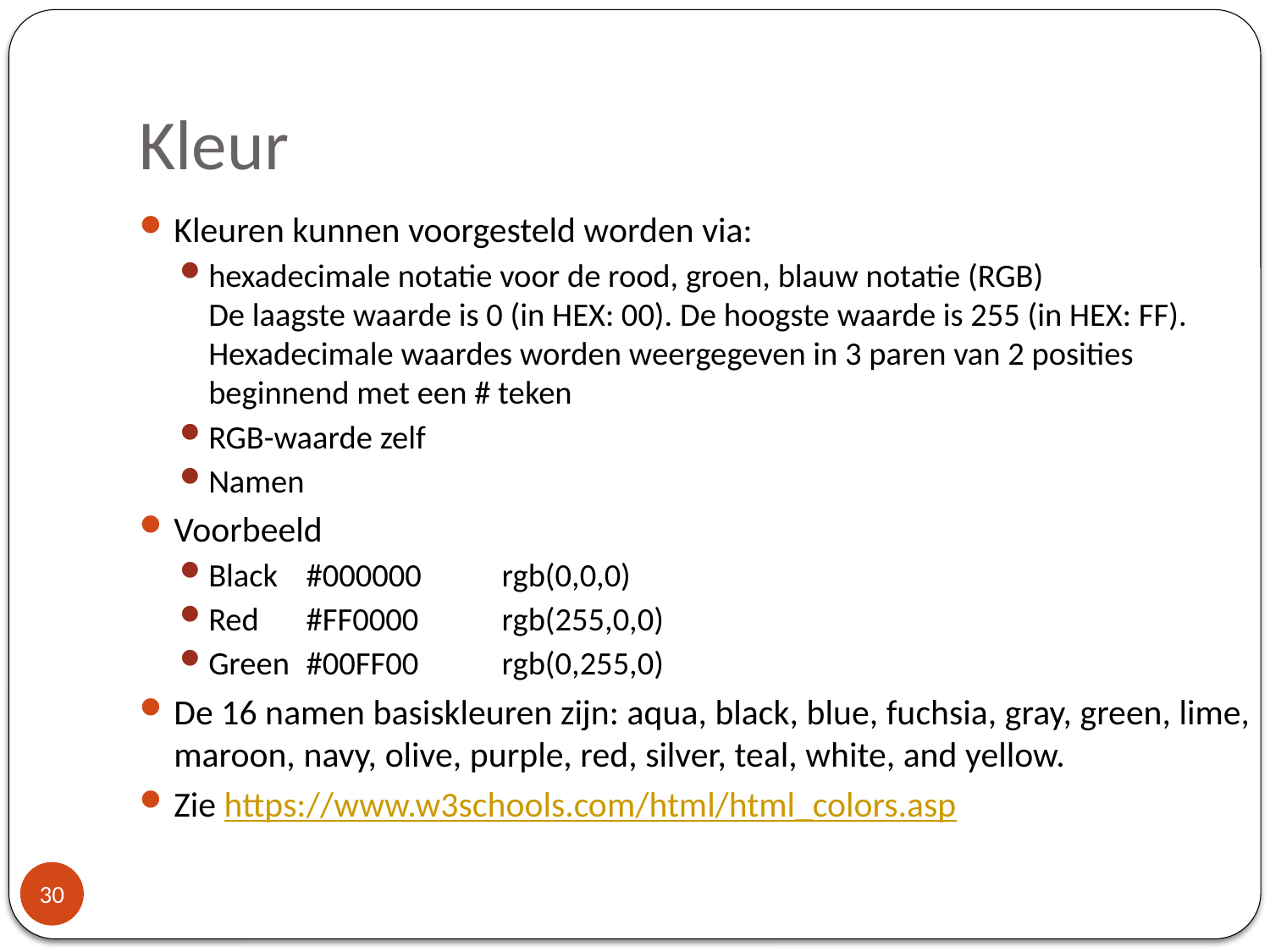

# Kleur
Kleuren kunnen voorgesteld worden via:
hexadecimale notatie voor de rood, groen, blauw notatie (RGB)
De laagste waarde is 0 (in HEX: 00). De hoogste waarde is 255 (in HEX: FF). Hexadecimale waardes worden weergegeven in 3 paren van 2 posities beginnend met een # teken
RGB-waarde zelf
Namen
Voorbeeld
Black	#000000		rgb(0,0,0)
Red	#FF0000		rgb(255,0,0)
Green	#00FF00		rgb(0,255,0)
De 16 namen basiskleuren zijn: aqua, black, blue, fuchsia, gray, green, lime, maroon, navy, olive, purple, red, silver, teal, white, and yellow.
Zie https://www.w3schools.com/html/html_colors.asp
30